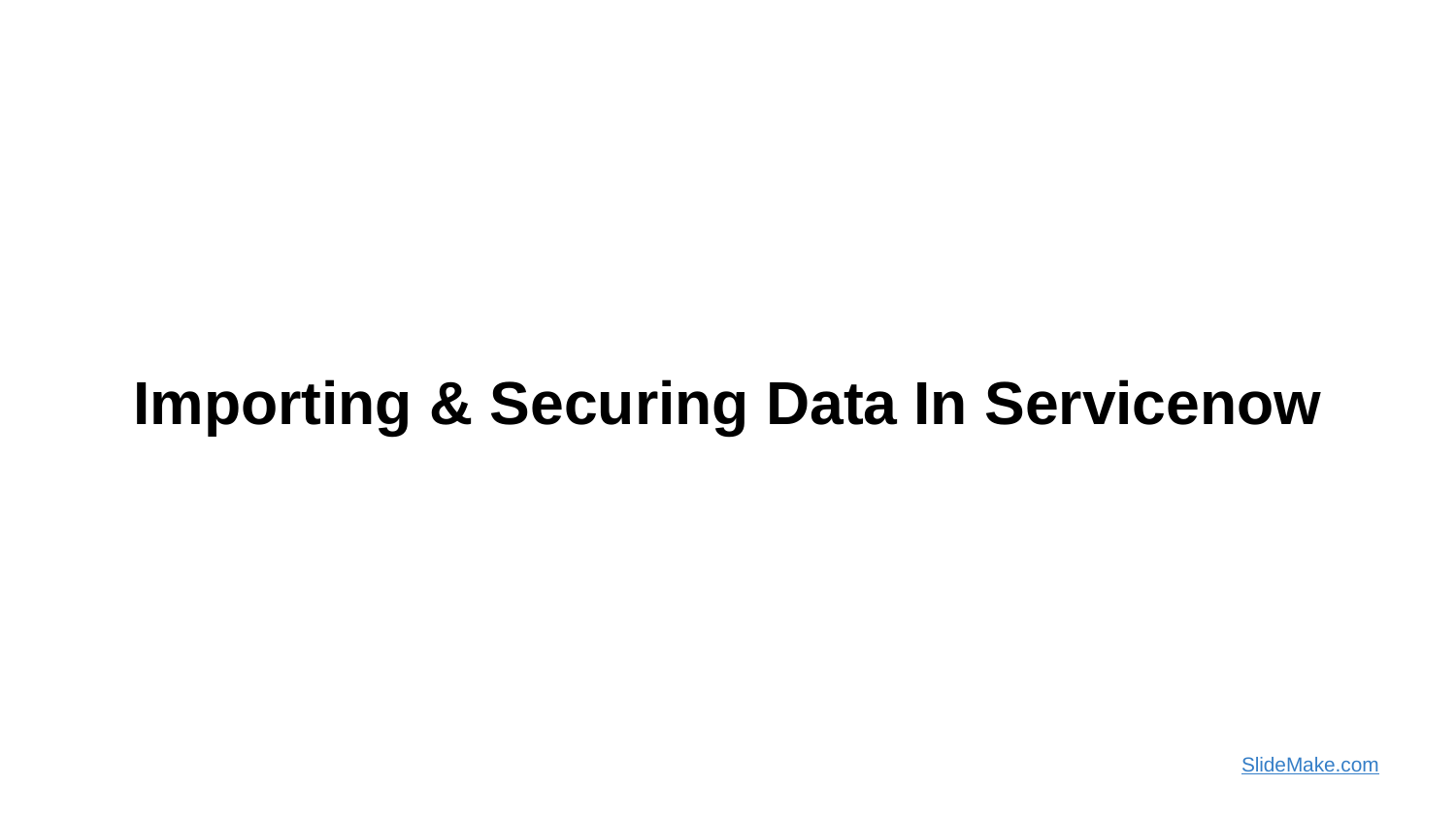

Importing & Securing Data In Servicenow
SlideMake.com